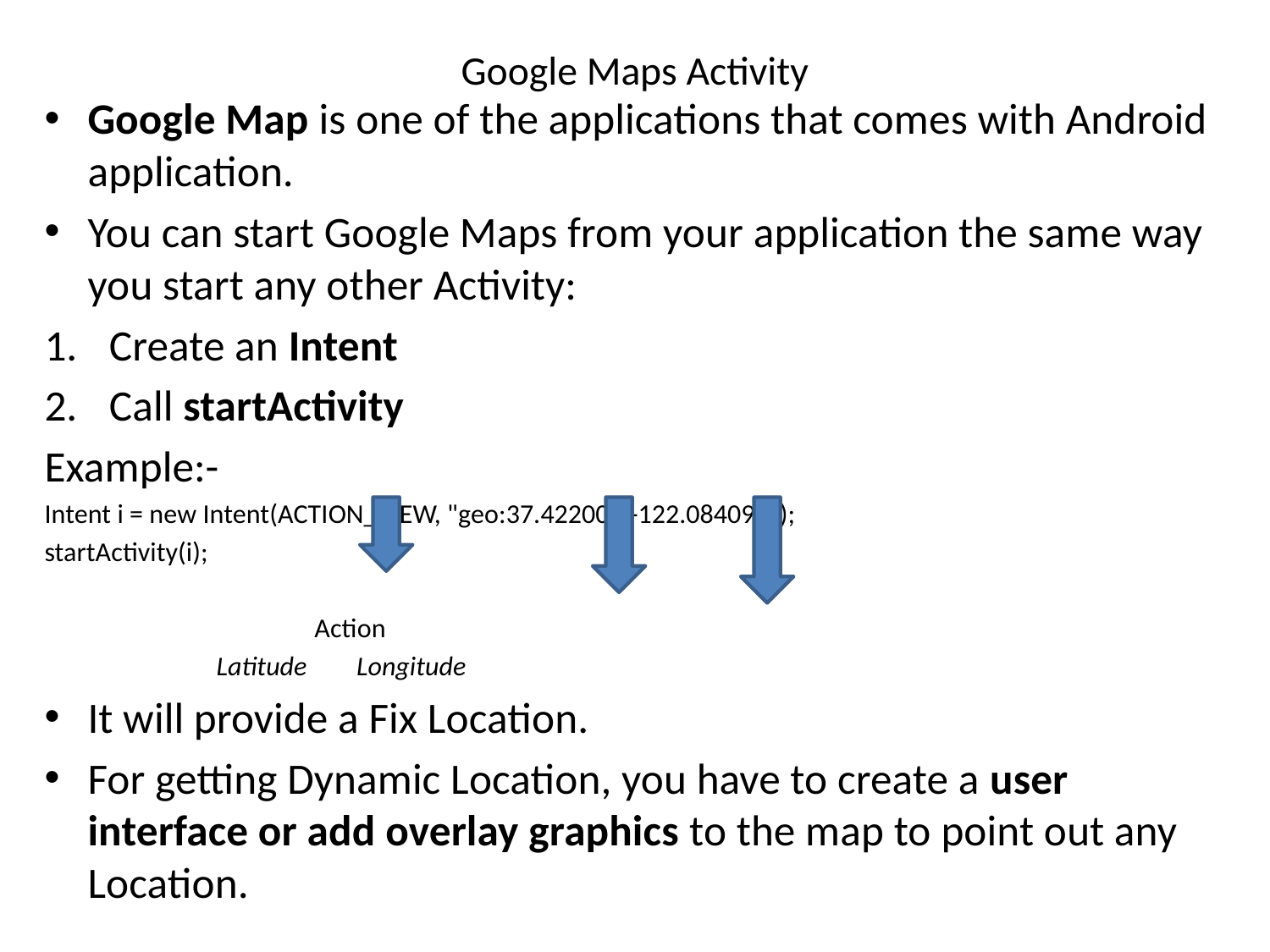

# Google Maps Activity
Google Map is one of the applications that comes with Android application.
You can start Google Maps from your application the same way you start any other Activity:
Create an Intent
Call startActivity
Example:-
Intent i = new Intent(ACTION_VIEW, "geo:37.422006,-122.084095");
startActivity(i);

                                            Action
				                     Latitude        Longitude
It will provide a Fix Location.
For getting Dynamic Location, you have to create a user interface or add overlay graphics to the map to point out any Location.